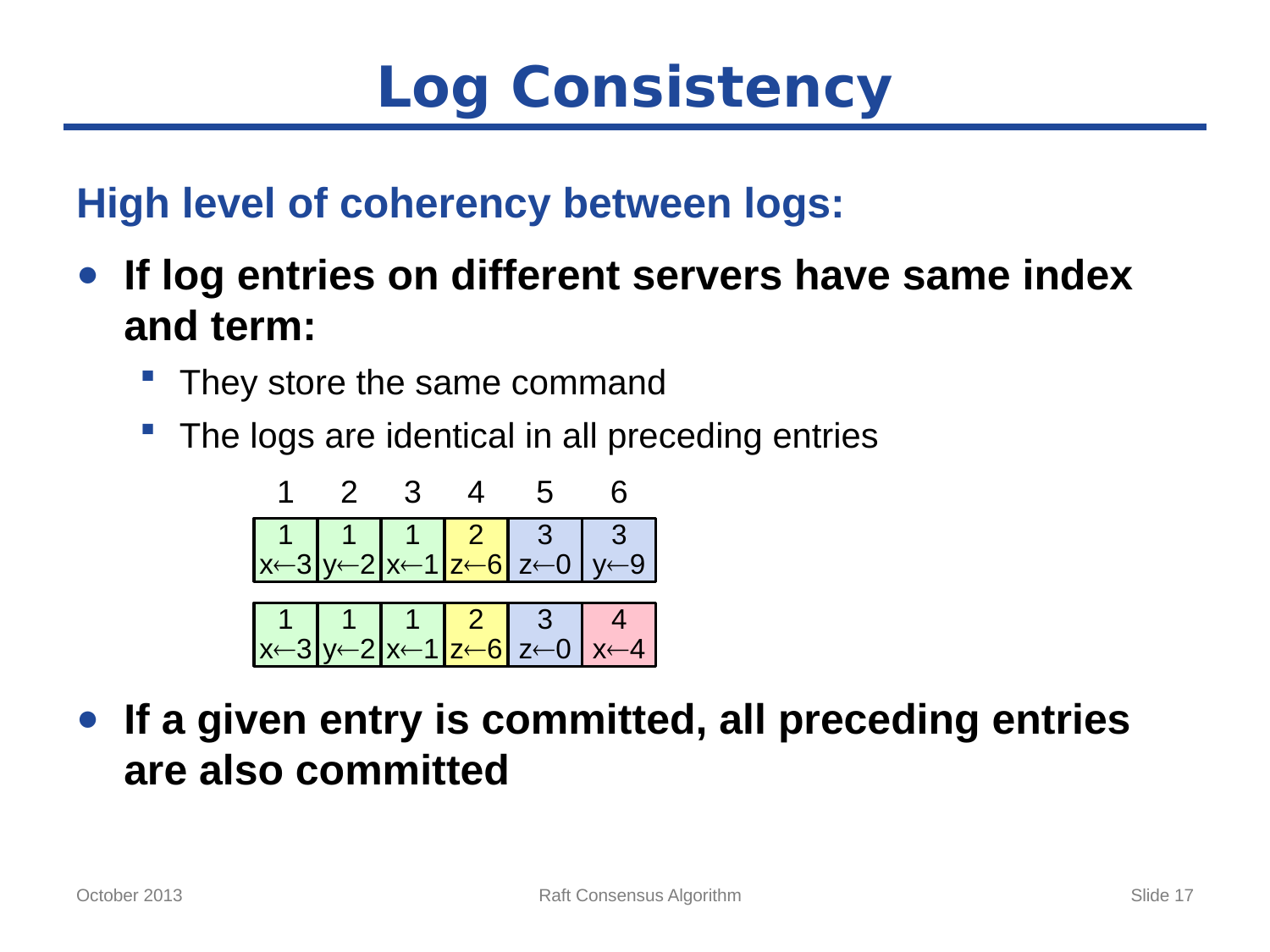

# Log Consistency
High level of coherency between logs:
If log entries on different servers have same index and term:
They store the same command
The logs are identical in all preceding entries

If a given entry is committed, all preceding entries are also committed
1
2
3
4
5
6
1
x←3
1
y←2
1
x←1
2
z←6
3
z←0
3
y←9
1
x←3
1
y←2
1
x←1
2
z←6
3
z←0
4
x←4
October 2013
Raft Consensus Algorithm
Slide 17